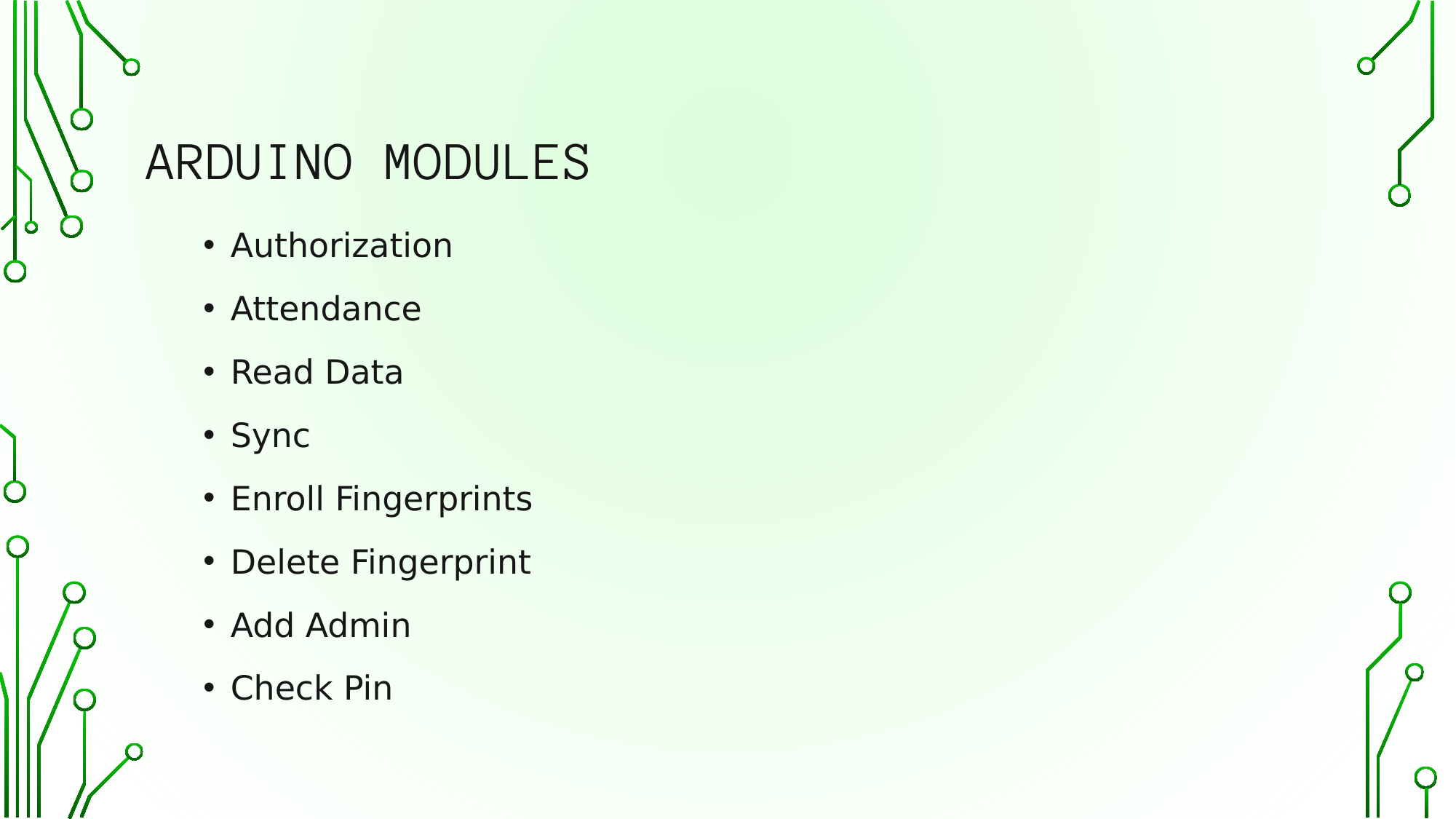

# ARDUINO MODULES
Authorization
Attendance
Read Data
Sync
Enroll Fingerprints
Delete Fingerprint
Add Admin
Check Pin